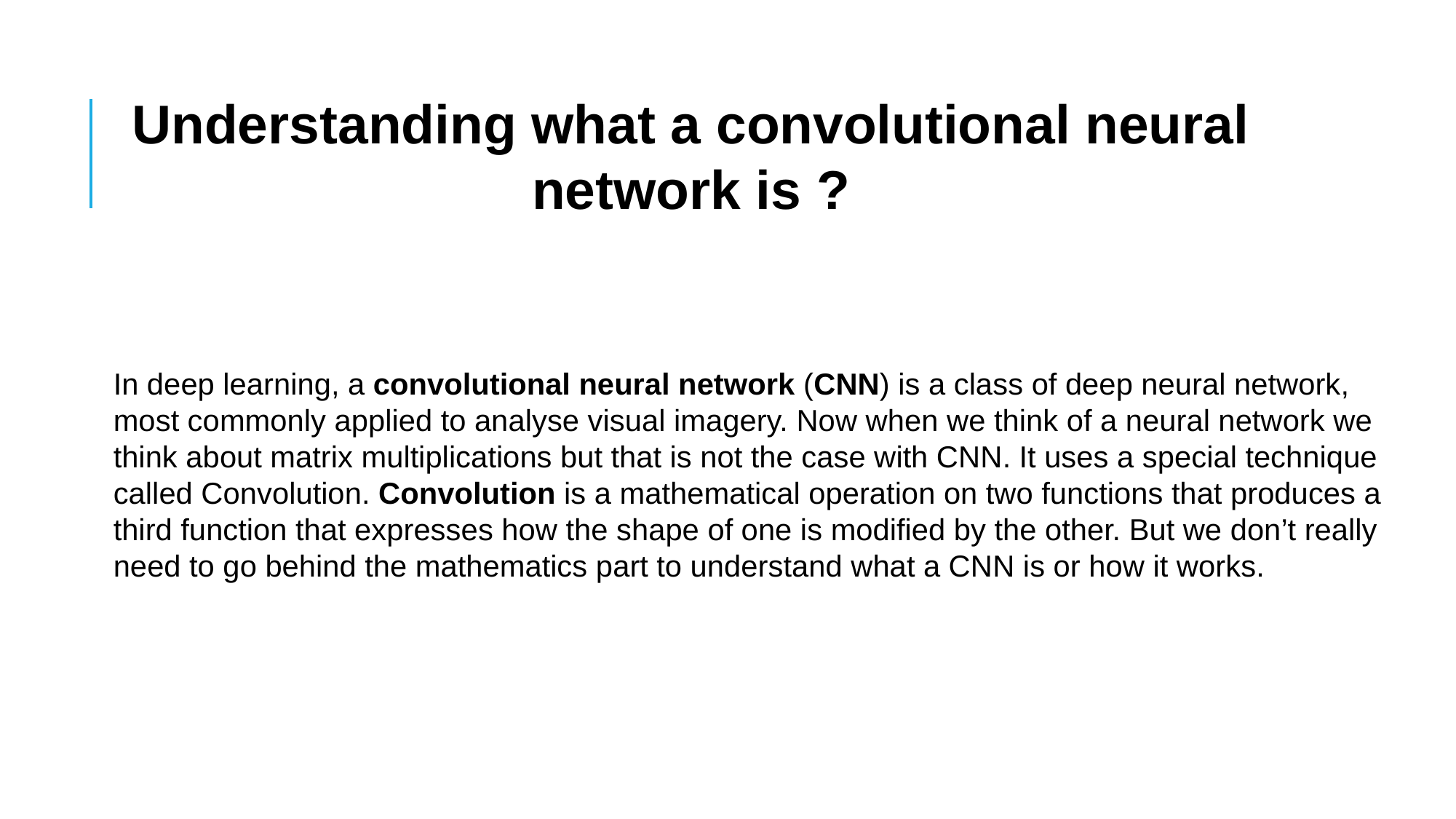

Understanding what a convolutional neural network is ?
In deep learning, a convolutional neural network (CNN) is a class of deep neural network, most commonly applied to analyse visual imagery. Now when we think of a neural network we think about matrix multiplications but that is not the case with CNN. It uses a special technique called Convolution. Convolution is a mathematical operation on two functions that produces a third function that expresses how the shape of one is modified by the other. But we don’t really need to go behind the mathematics part to understand what a CNN is or how it works.